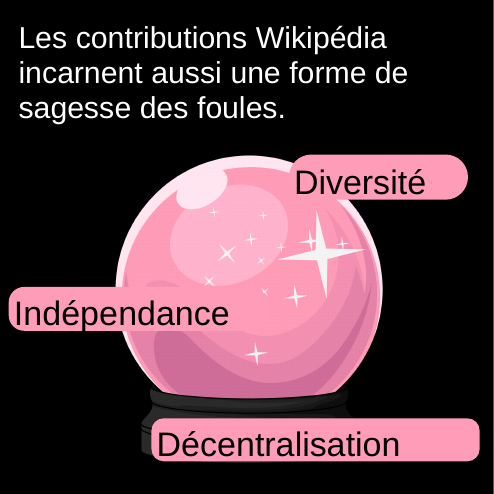

Les contributions Wikipédia incarnent aussi une forme de sagesse des foules.

Diversité

Indépendance

Décentralisation